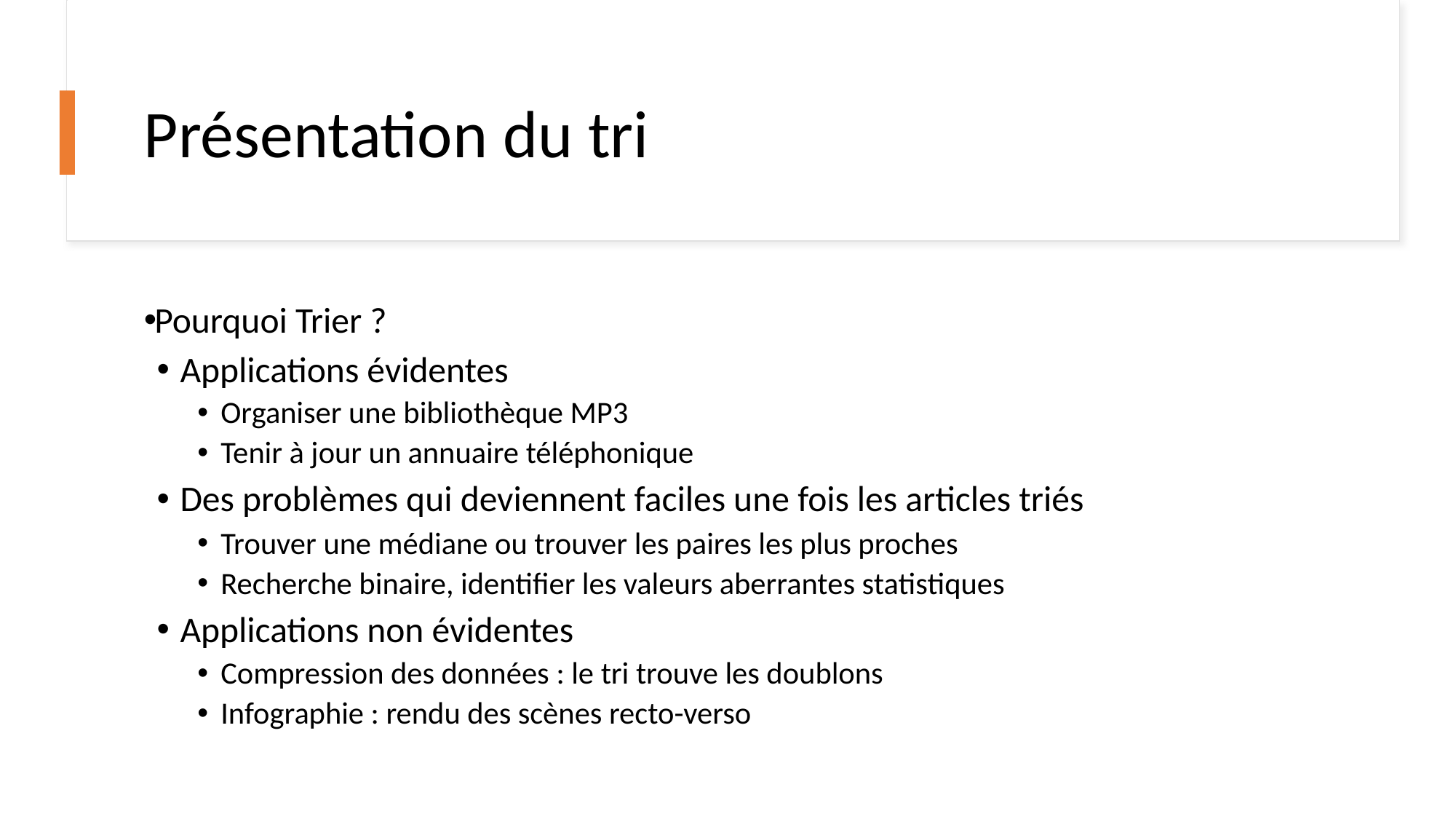

# Présentation du tri

Pourquoi Trier ?
Applications évidentes
Organiser une bibliothèque MP3
Tenir à jour un annuaire téléphonique
Des problèmes qui deviennent faciles une fois les articles triés
Trouver une médiane ou trouver les paires les plus proches
Recherche binaire, identifier les valeurs aberrantes statistiques
Applications non évidentes
Compression des données : le tri trouve les doublons
Infographie : rendu des scènes recto-verso